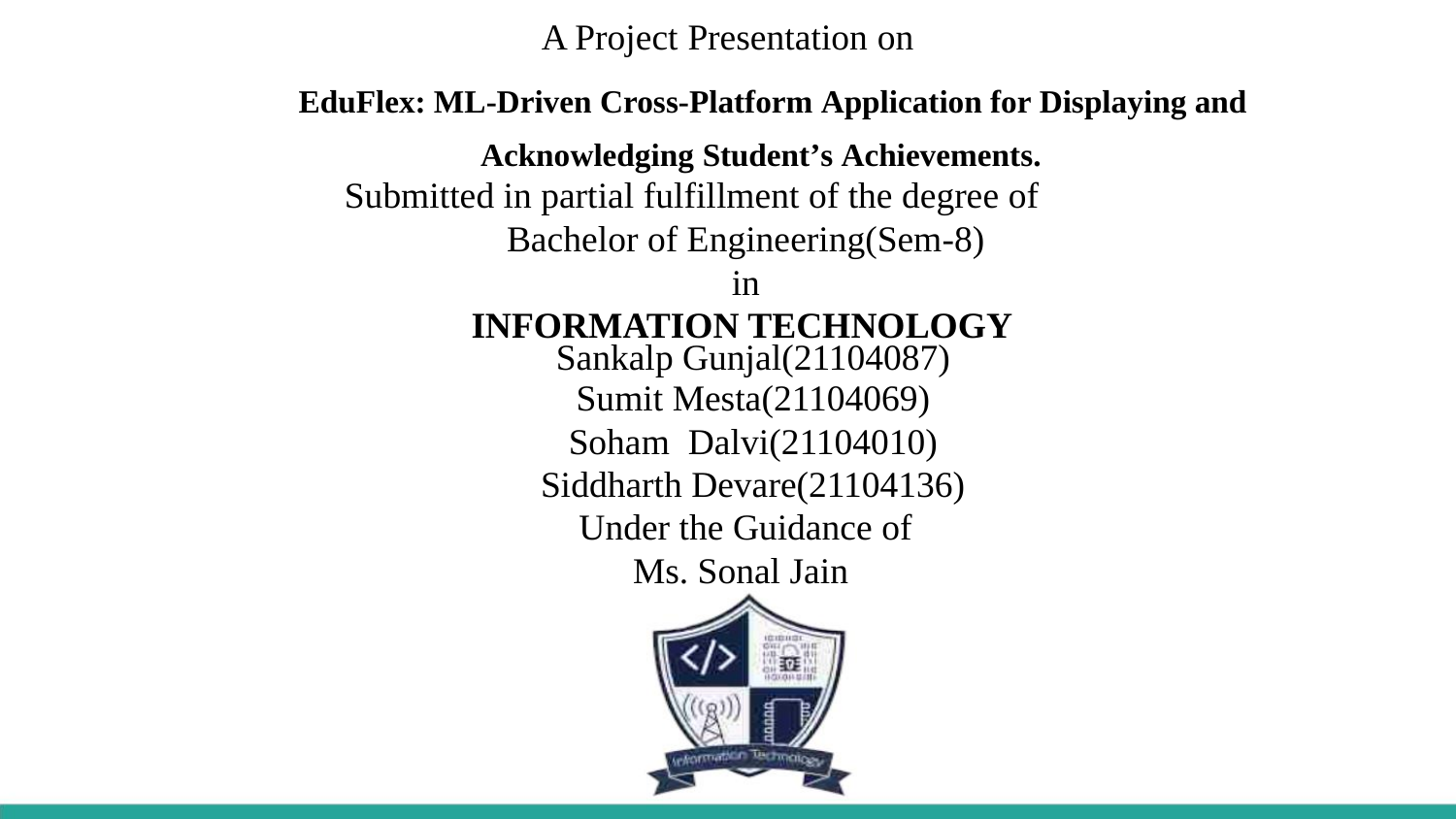

A Project Presentation on
   EduFlex: ML-Driven Cross-Platform Application for Displaying and Acknowledging Student’s Achievements.
Submitted in partial fulfillment of the degree of
Bachelor of Engineering(Sem-8)
in
INFORMATION TECHNOLOGY
Sankalp Gunjal(21104087)
Sumit Mesta(21104069)
Soham  Dalvi(21104010)
Siddharth Devare(21104136)
Under the Guidance of
Ms. Sonal Jain